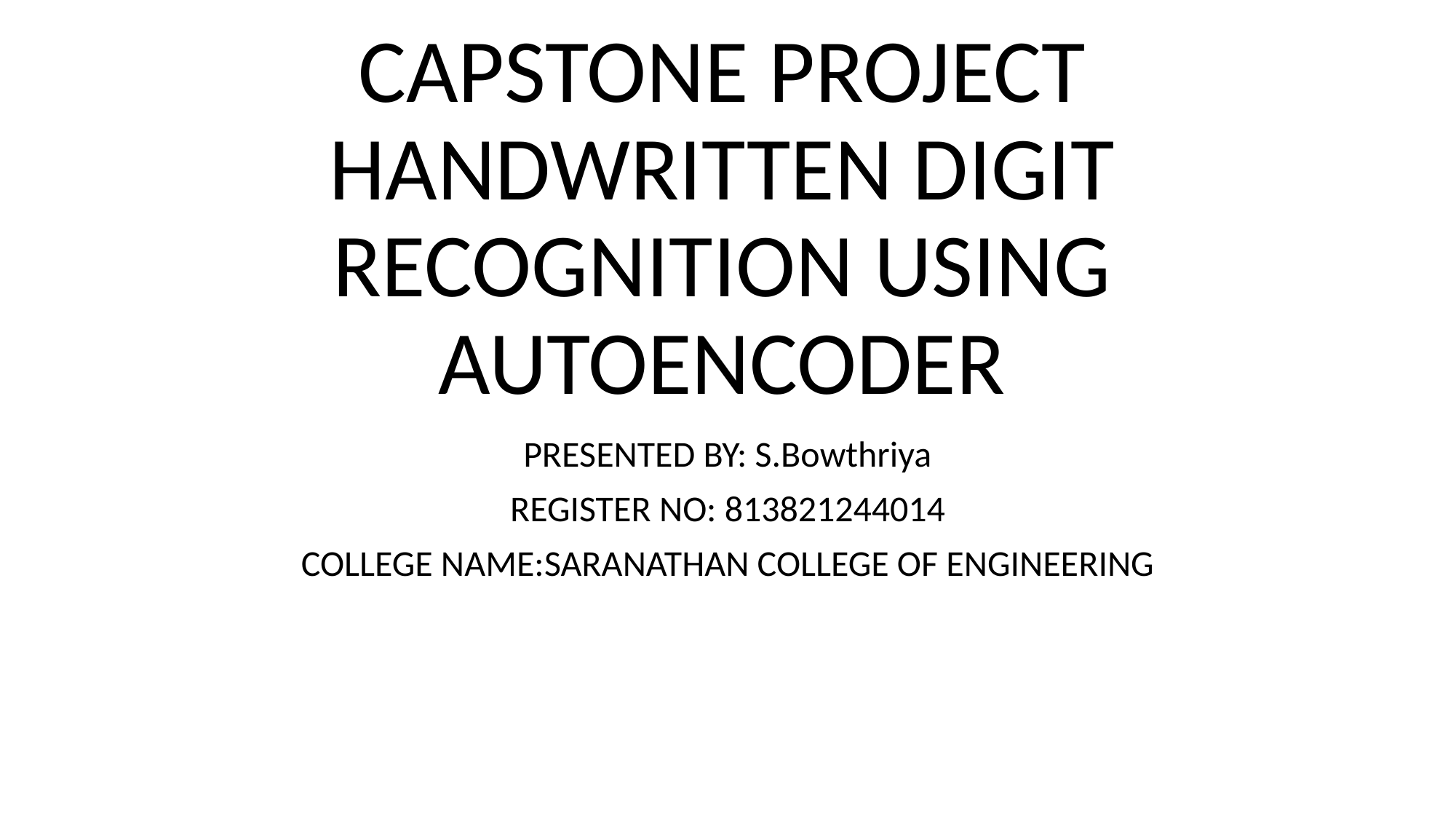

# CAPSTONE PROJECT HANDWRITTEN DIGIT RECOGNITION USING AUTOENCODER
PRESENTED BY: S.Bowthriya
REGISTER NO: 813821244014
COLLEGE NAME:SARANATHAN COLLEGE OF ENGINEERING